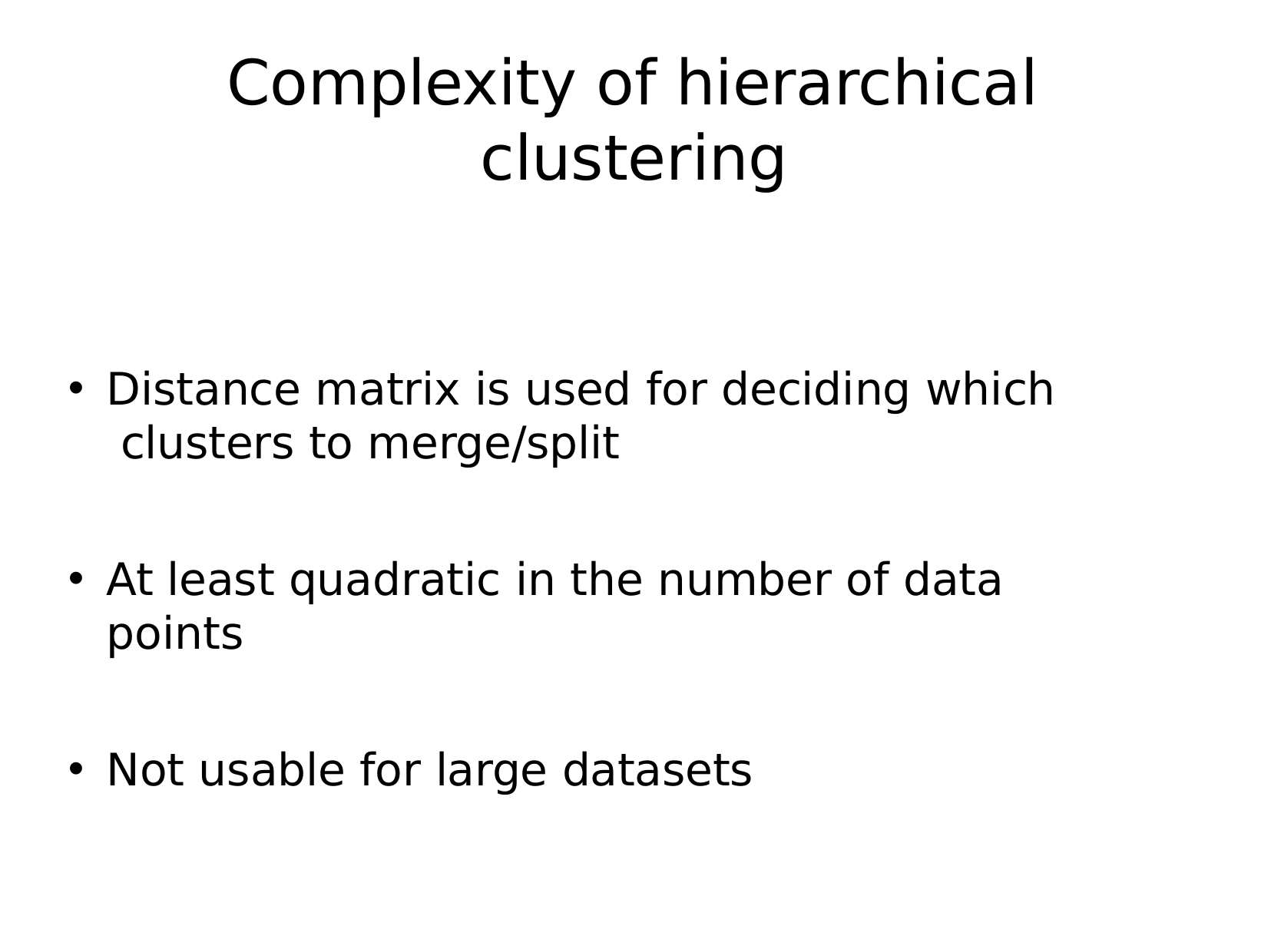

# Complexity of hierarchical  clustering
Distance matrix is used for deciding which  clusters to merge/split

At least quadratic in the number of data points

Not usable for large datasets